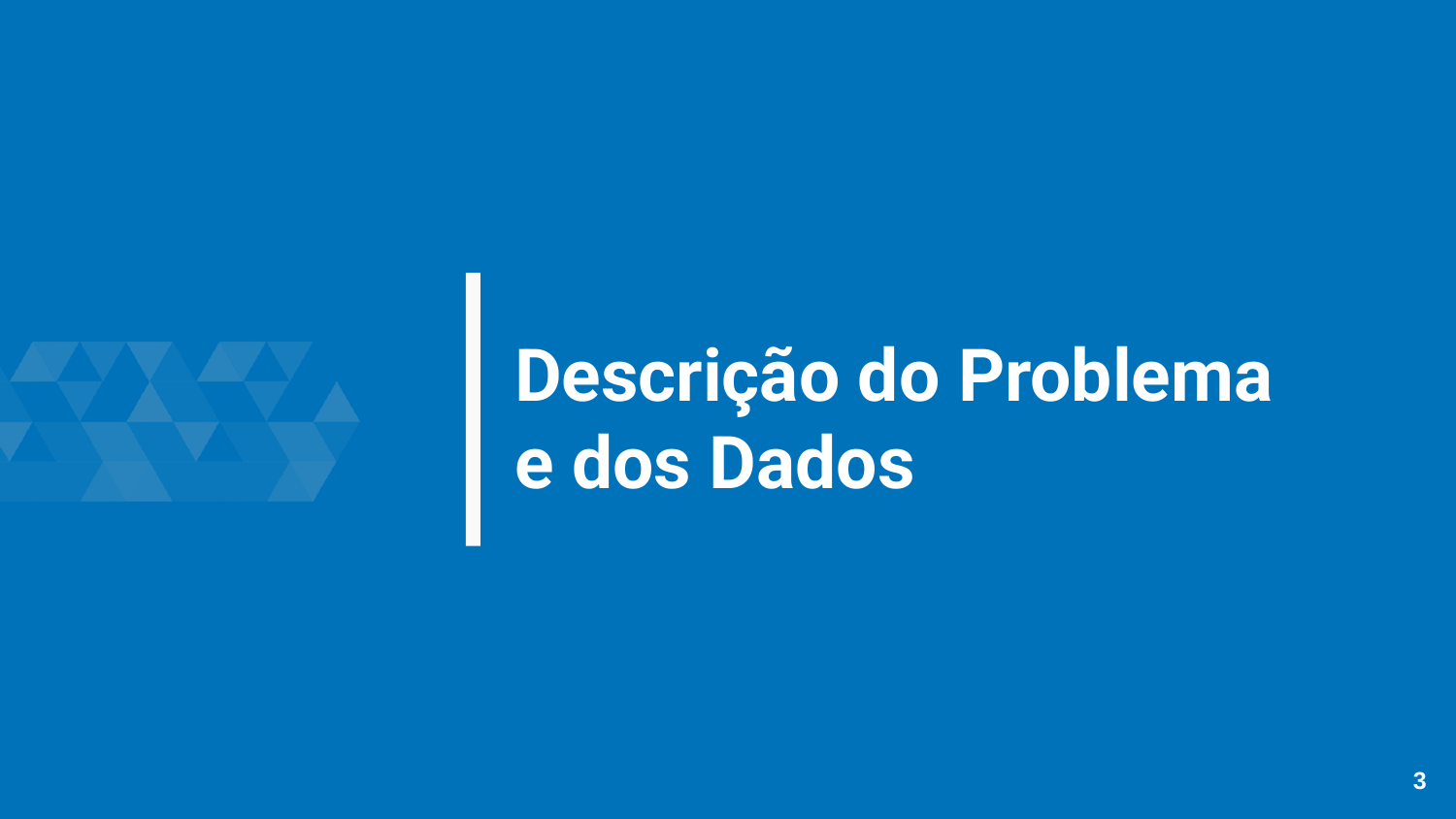

# Descrição do Problema
e dos Dados
3